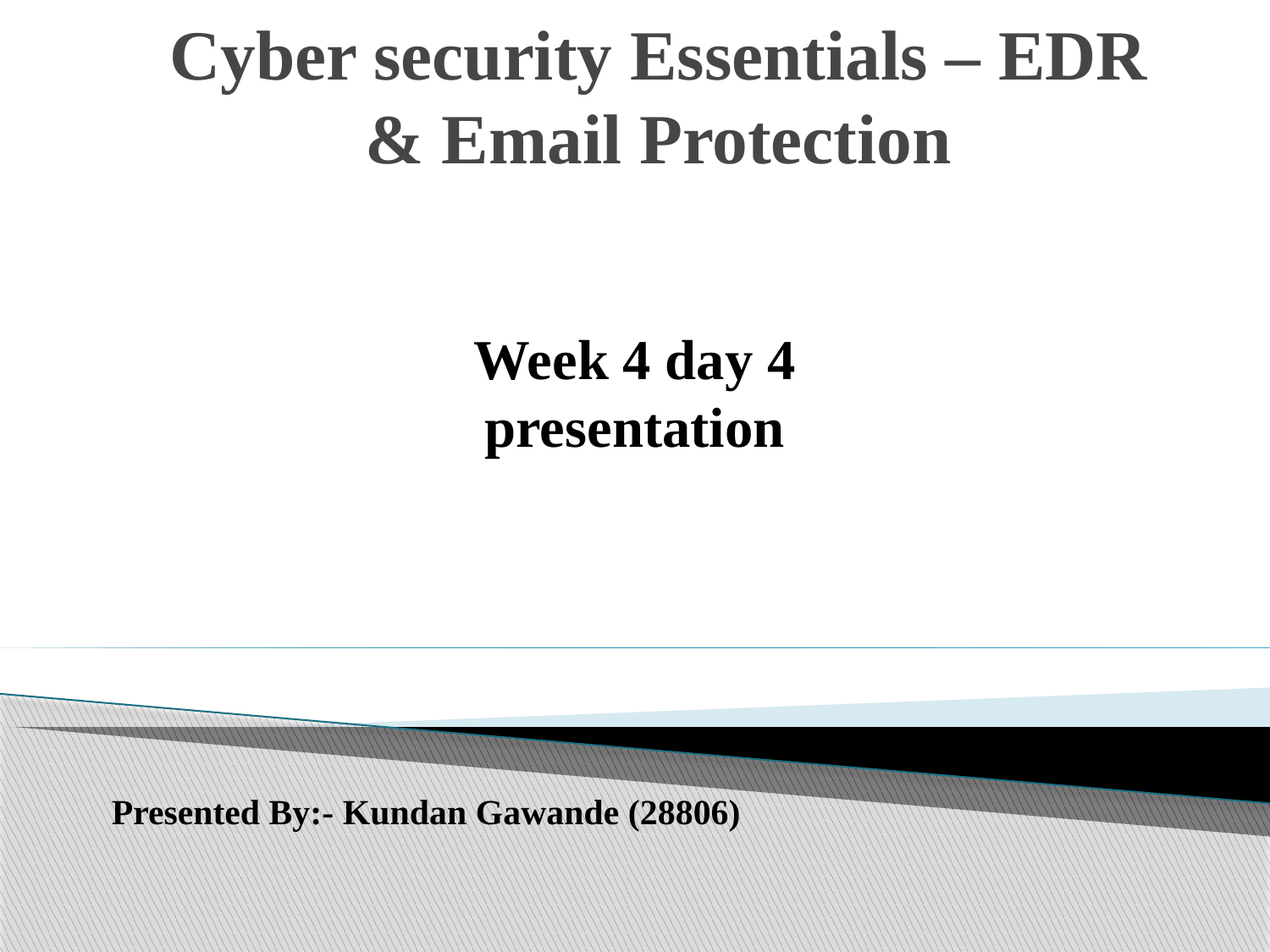

# Cyber security Essentials – EDR & Email Protection
Week 4 day 4 presentation
Presented By:- Kundan Gawande (28806)